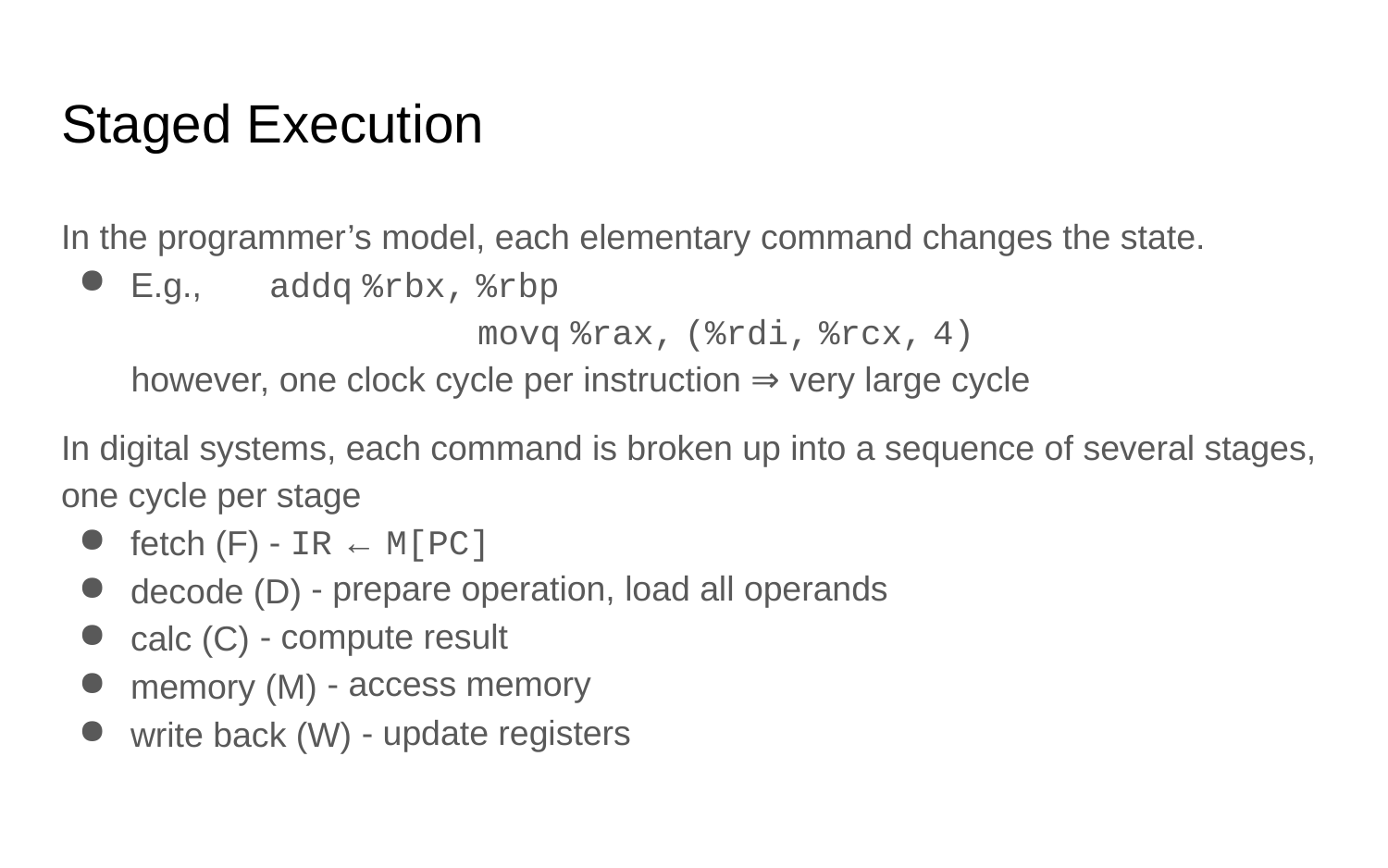

# Staged Execution
In the programmer’s model, each elementary command changes the state.
E.g.,	addq %rbx, %rbp
			movq %rax, (%rdi, %rcx, 4)

In digital systems, each command is broken up into a sequence of several stages, one cycle per stage
fetch (F)
decode (D)
calc (C)
memory (M)
write back (W)

however, one clock cycle per instruction ⇒ very large cycle
- IR ← M[PC]
- prepare operation, load all operands
- compute result
- access memory
- update registers